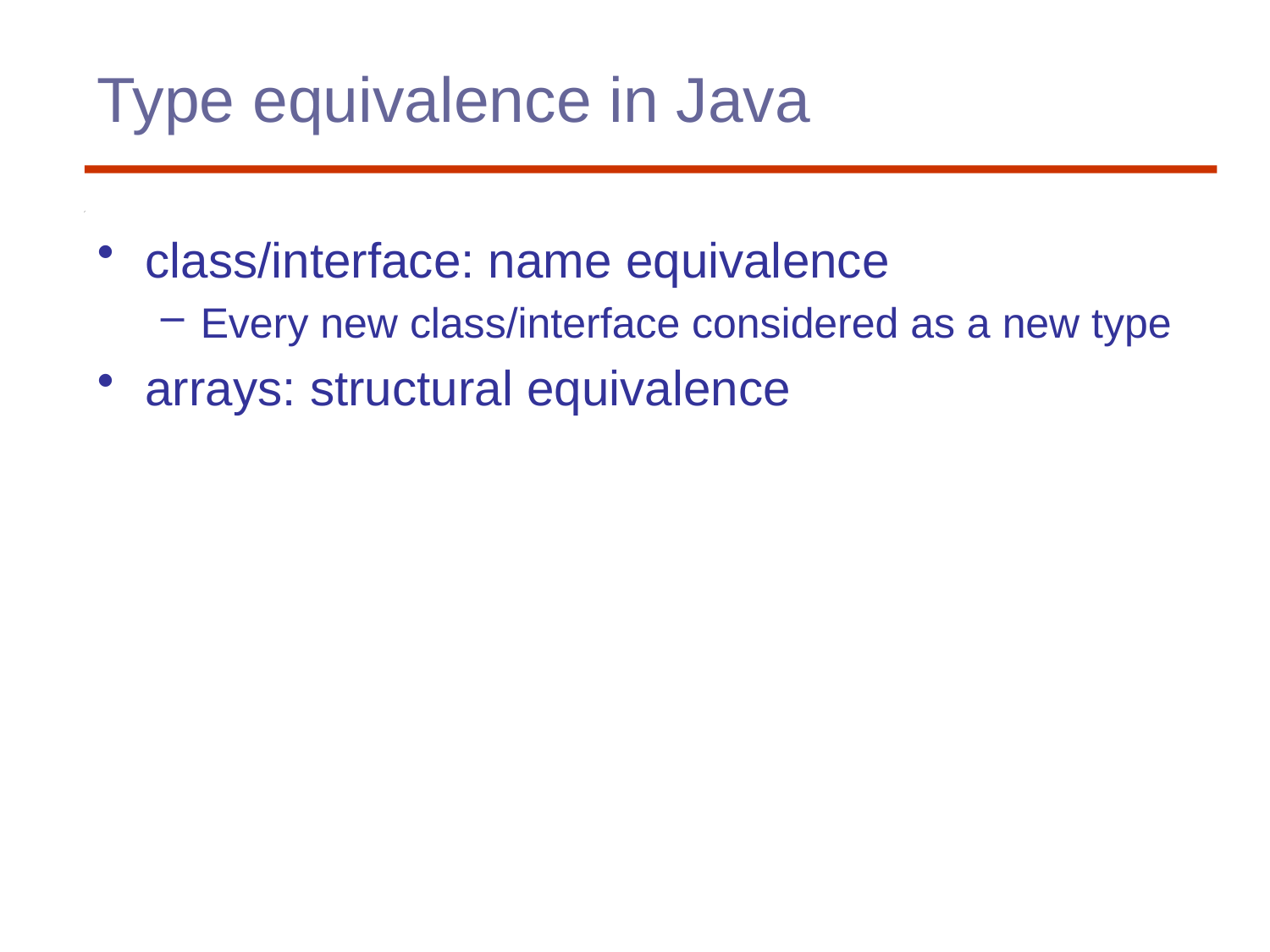

# Type equivalence in Java
class/interface: name equivalence
Every new class/interface considered as a new type
arrays: structural equivalence